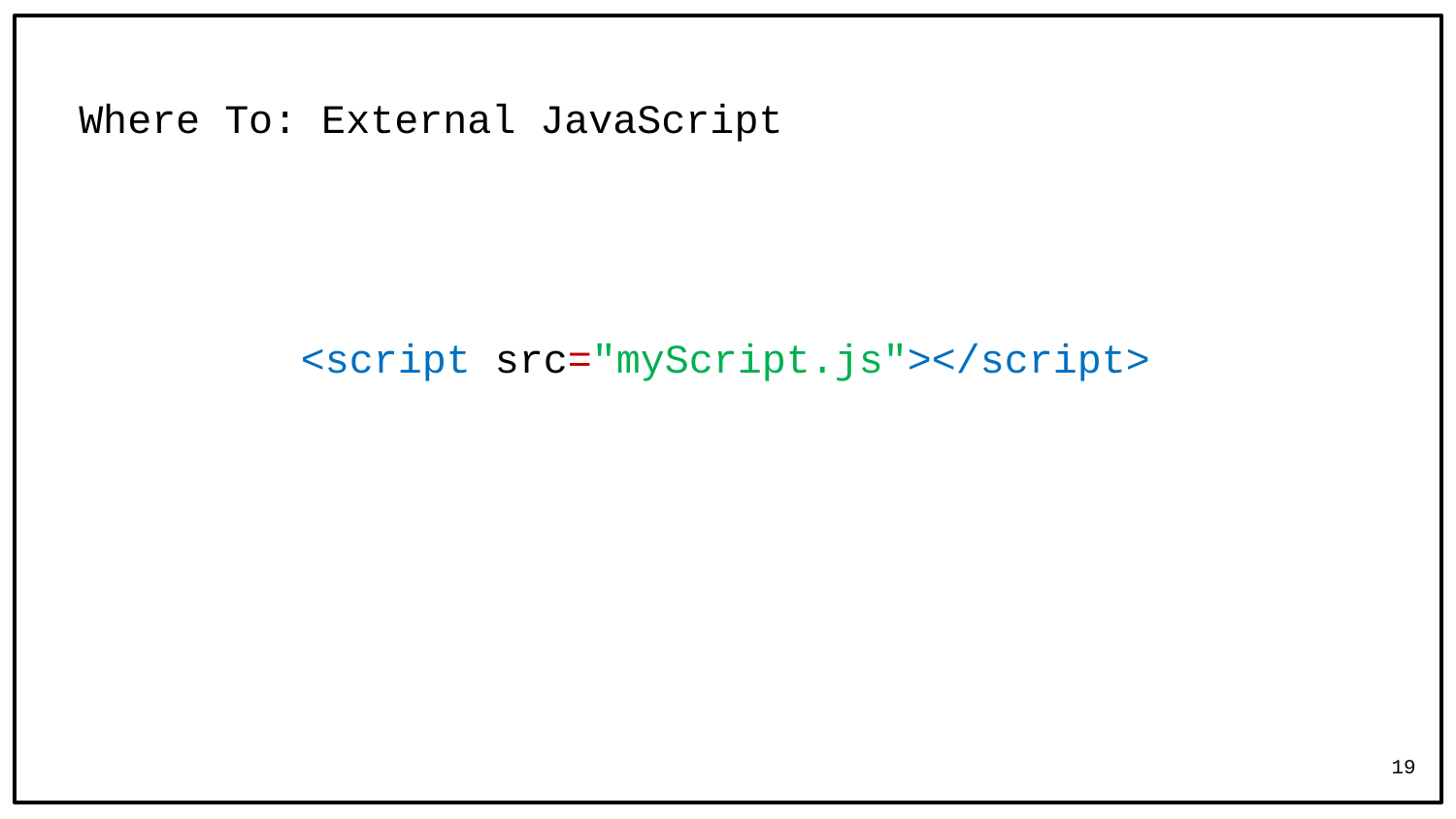

# Where To: External JavaScript
<script src="myScript.js"></script>
19